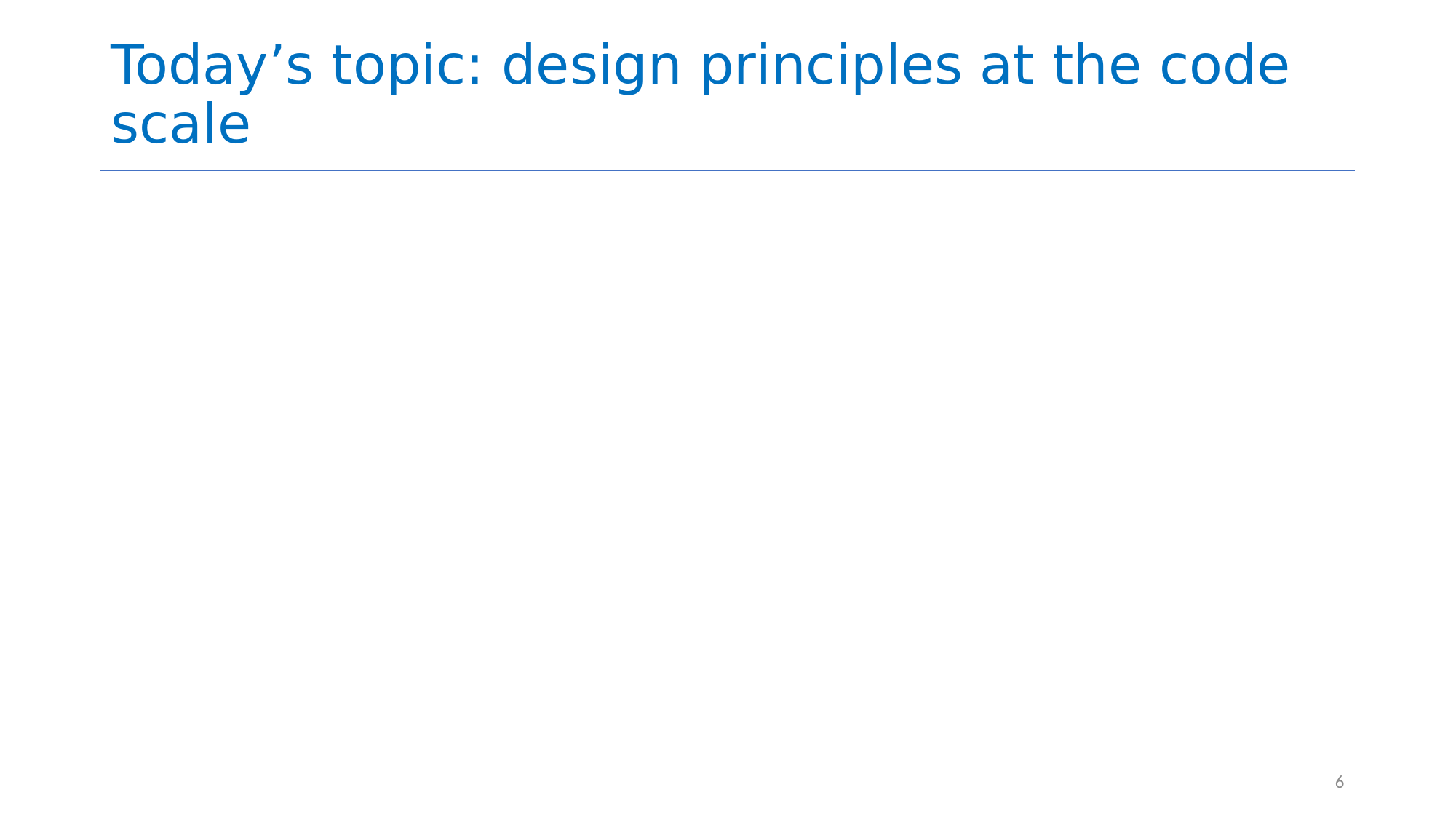

# Today’s topic: design principles at the code scale

6